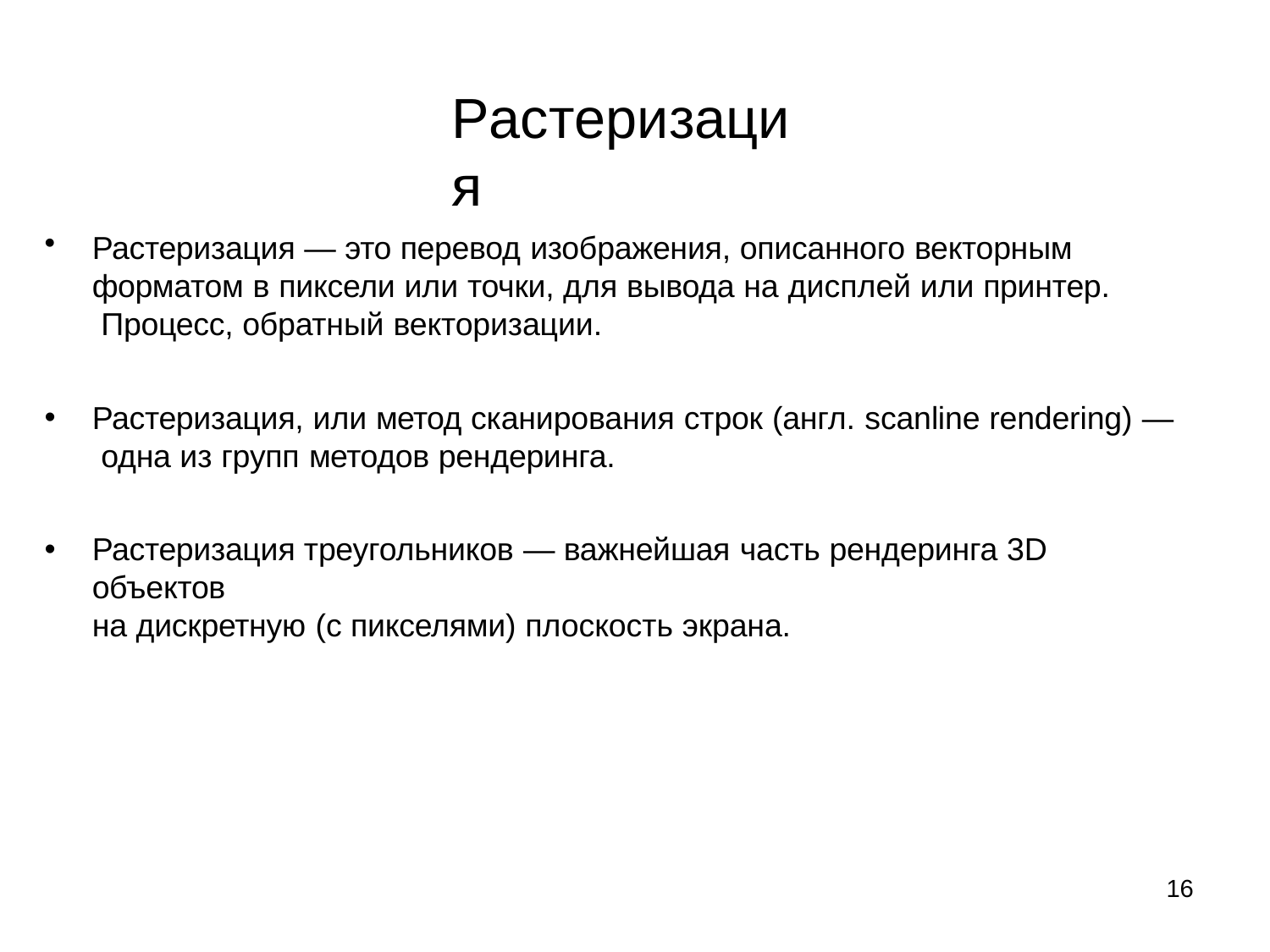

# Растеризация
Растеризация — это перевод изображения, описанного векторным  форматом в пиксели или точки, для вывода на дисплей или принтер.  Процесс, обратный векторизации.

Растеризация, или метод сканирования строк (англ. scanline rendering) —  одна из групп методов рендеринга.

Растеризация треугольников — важнейшая часть рендеринга 3D объектов
на дискретную (с пикселями) плоскость экрана.
16